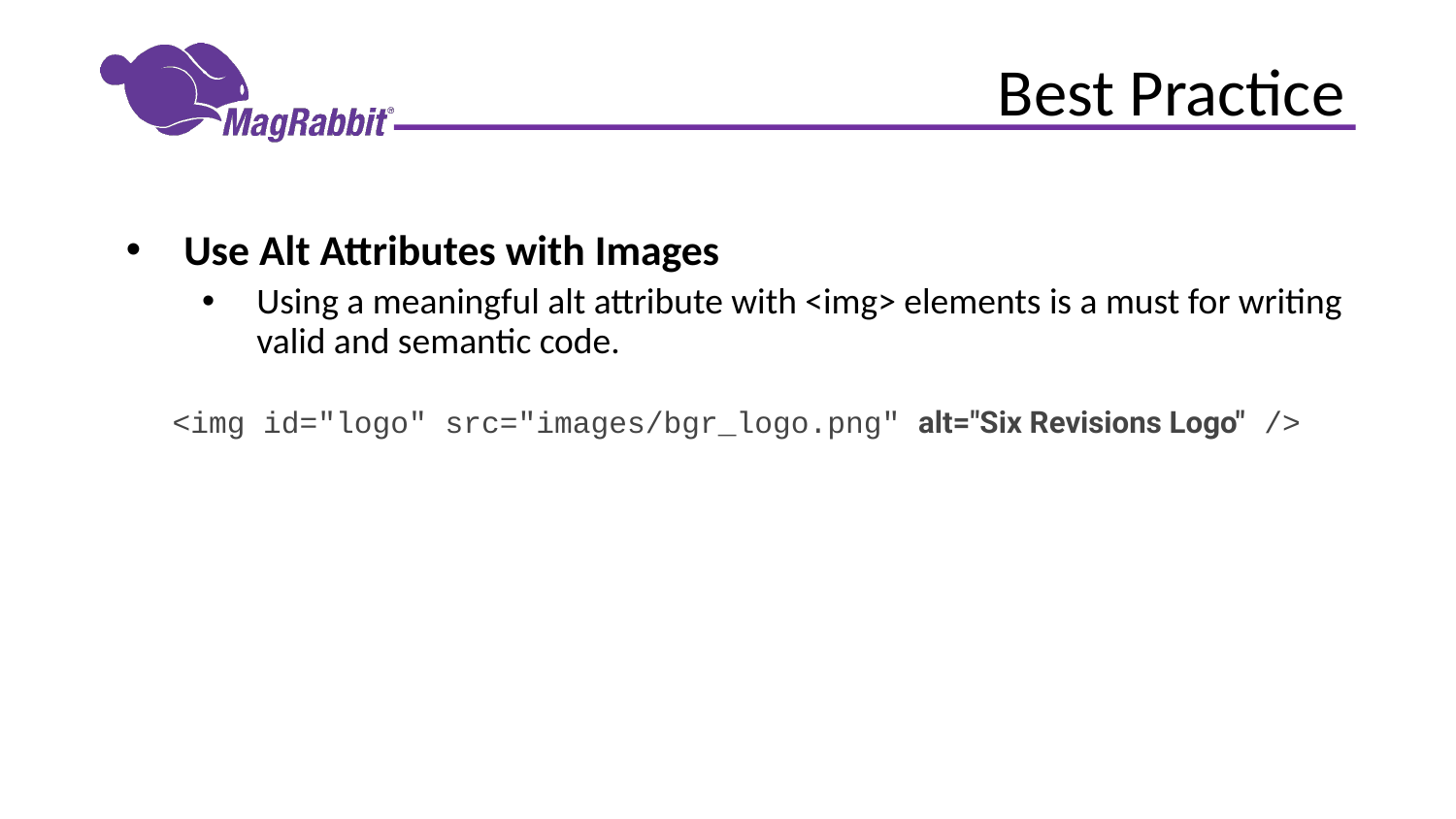

# Best Practice
Use Alt Attributes with Images
Using a meaningful alt attribute with <img> elements is a must for writing valid and semantic code.

<img id="logo" src="images/bgr_logo.png" alt="Six Revisions Logo" />